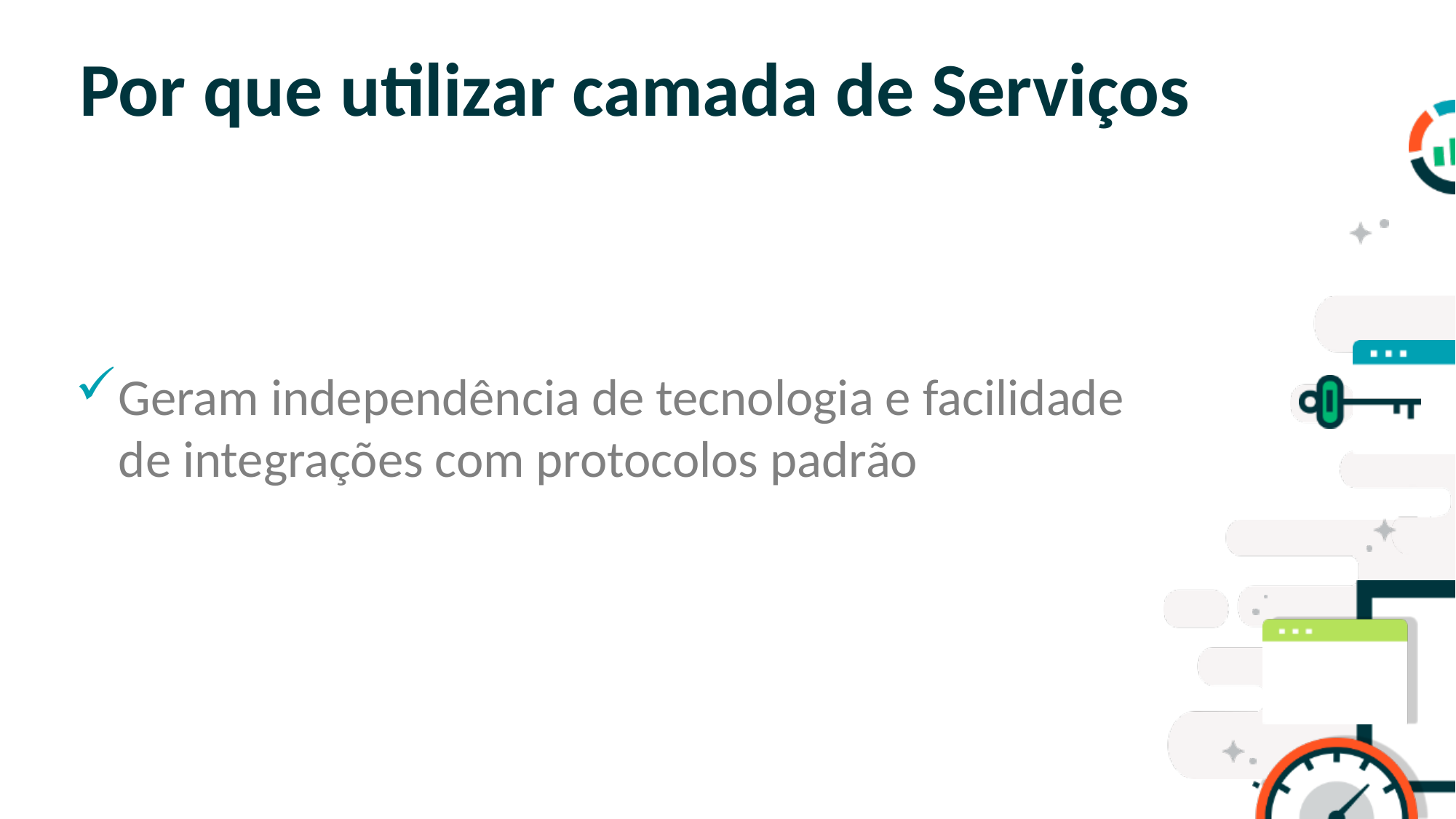

# Por que utilizar camada de Serviços
Geram independência de tecnologia e facilidade de integrações com protocolos padrão

SLIDE PARA TÓPICOS